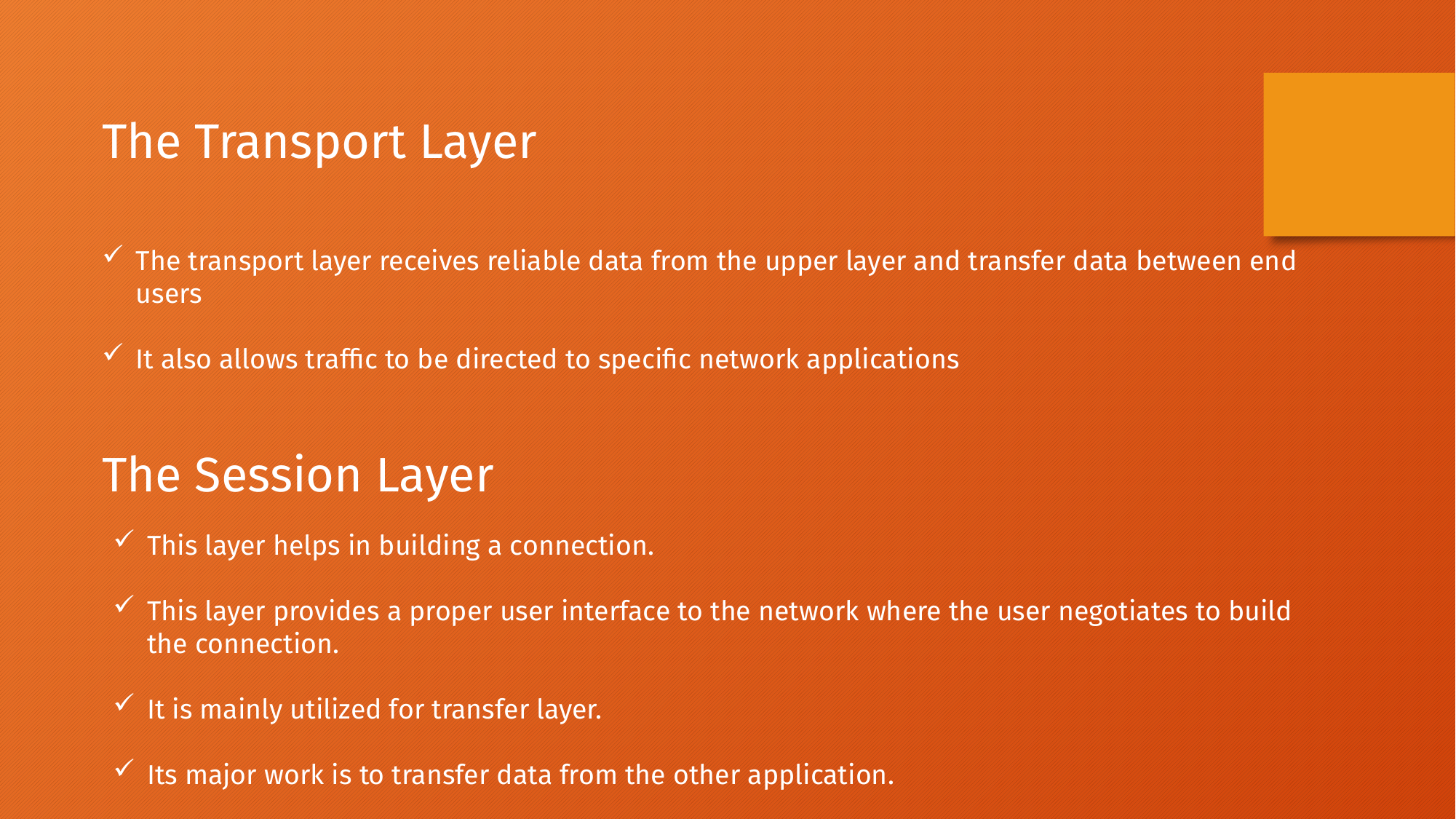

The Transport Layer
The transport layer receives reliable data from the upper layer and transfer data between end users

It also allows traffic to be directed to specific network applications
The Session Layer
This layer helps in building a connection.

This layer provides a proper user interface to the network where the user negotiates to build the connection.

It is mainly utilized for transfer layer.

Its major work is to transfer data from the other application.